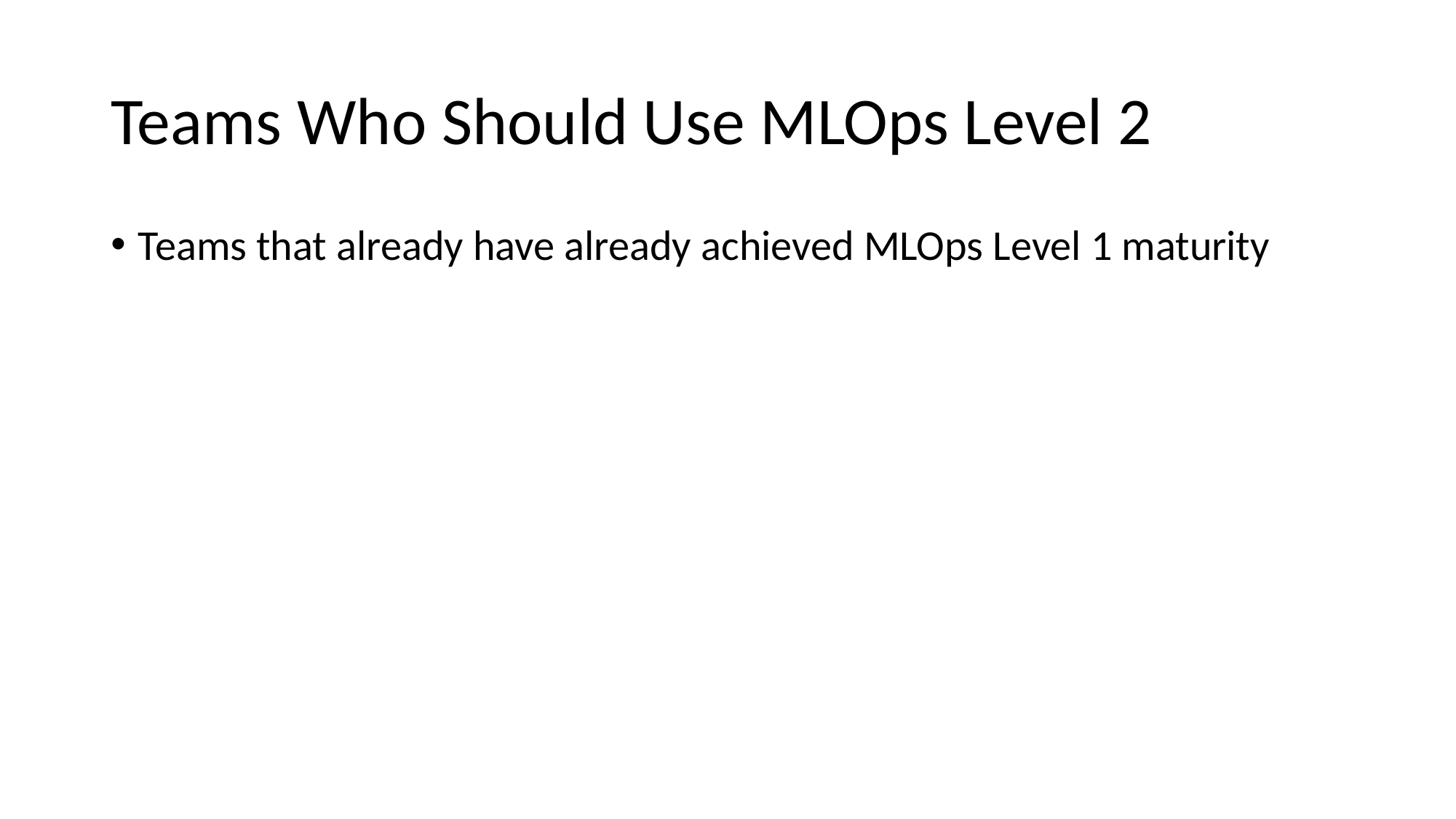

# Teams Who Should Use MLOps Level 2
Teams that already have already achieved MLOps Level 1 maturity